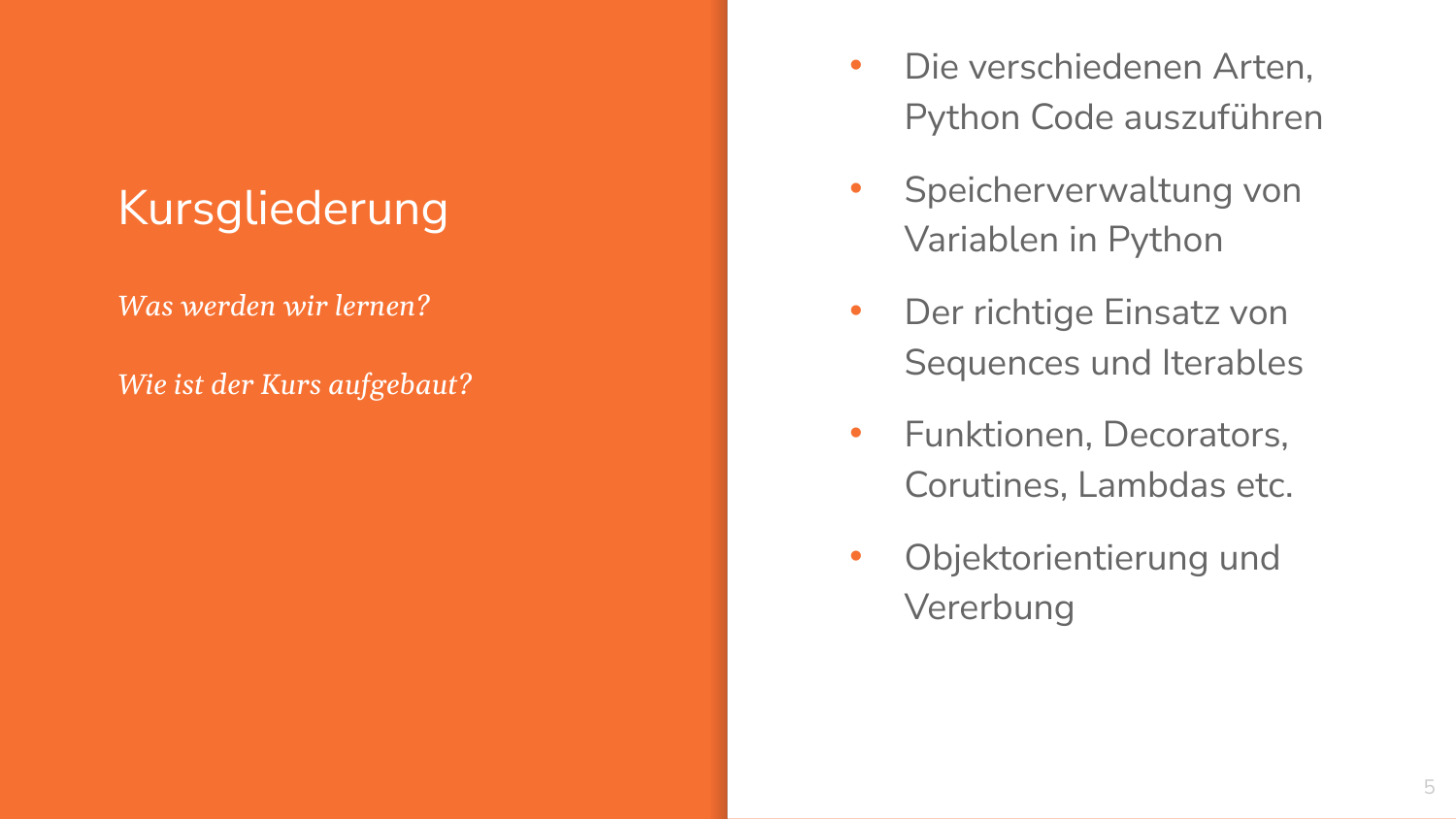

Die verschiedenen Arten, Python Code auszuführen

Speicherverwaltung von Variablen in Python

Der richtige Einsatz von Sequences und Iterables

Funktionen, Decorators, Corutines, Lambdas etc.

Objektorientierung und Vererbung
# Kursgliederung
Was werden wir lernen?
Wie ist der Kurs aufgebaut?

5